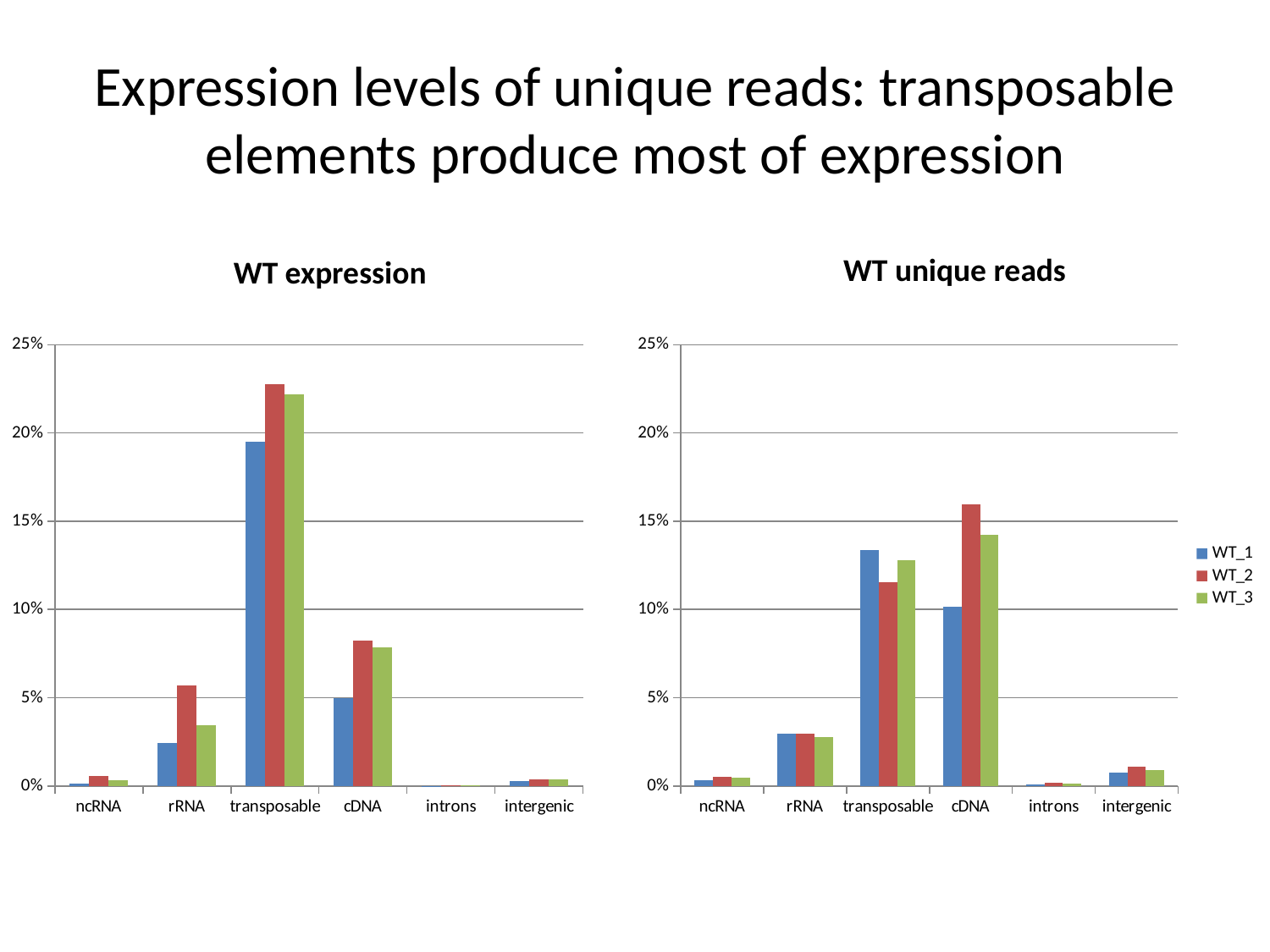

# Expression levels of unique reads: transposable elements produce most of expression
WT unique reads
WT expression

### Chart

| Category | WT_1 | WT_2 | WT_3 |
|---|---|---|---|
| ncRNA | 0.0015845708488013304 | 0.005781592464284037 | 0.0032256573350072405 |
| rRNA | 0.024647820159156494 | 0.05677331977849517 | 0.03447925349328883 |
| transposable | 0.19526163812561936 | 0.22770947166758668 | 0.22173340241212597 |
| cDNA | 0.049986148062227446 | 0.08239911585253297 | 0.0785314701591498 |
| introns | 0.00016704074468017465 | 0.0004956691309770084 | 0.00025684810266892523 |
| intergenic | 0.0029624980357498077 | 0.0037775042700554646 | 0.003542566876132968 |

### Chart

| Category | WT_1 | WT_2 | WT_3 |
|---|---|---|---|
| ncRNA | 0.0034341187929098982 | 0.0051012631699277914 | 0.004698354367132473 |
| rRNA | 0.029523513805918326 | 0.029790710080591386 | 0.0279805941040891 |
| transposable | 0.13344320390367836 | 0.11546192390496694 | 0.1279838176748384 |
| cDNA | 0.10134188943765199 | 0.15963774363175642 | 0.1422737602806265 |
| introns | 0.0009624732732318313 | 0.0019873968792272372 | 0.0013714828278920924 |
| intergenic | 0.007652900998831409 | 0.011199201707089374 | 0.009116844182846794 |